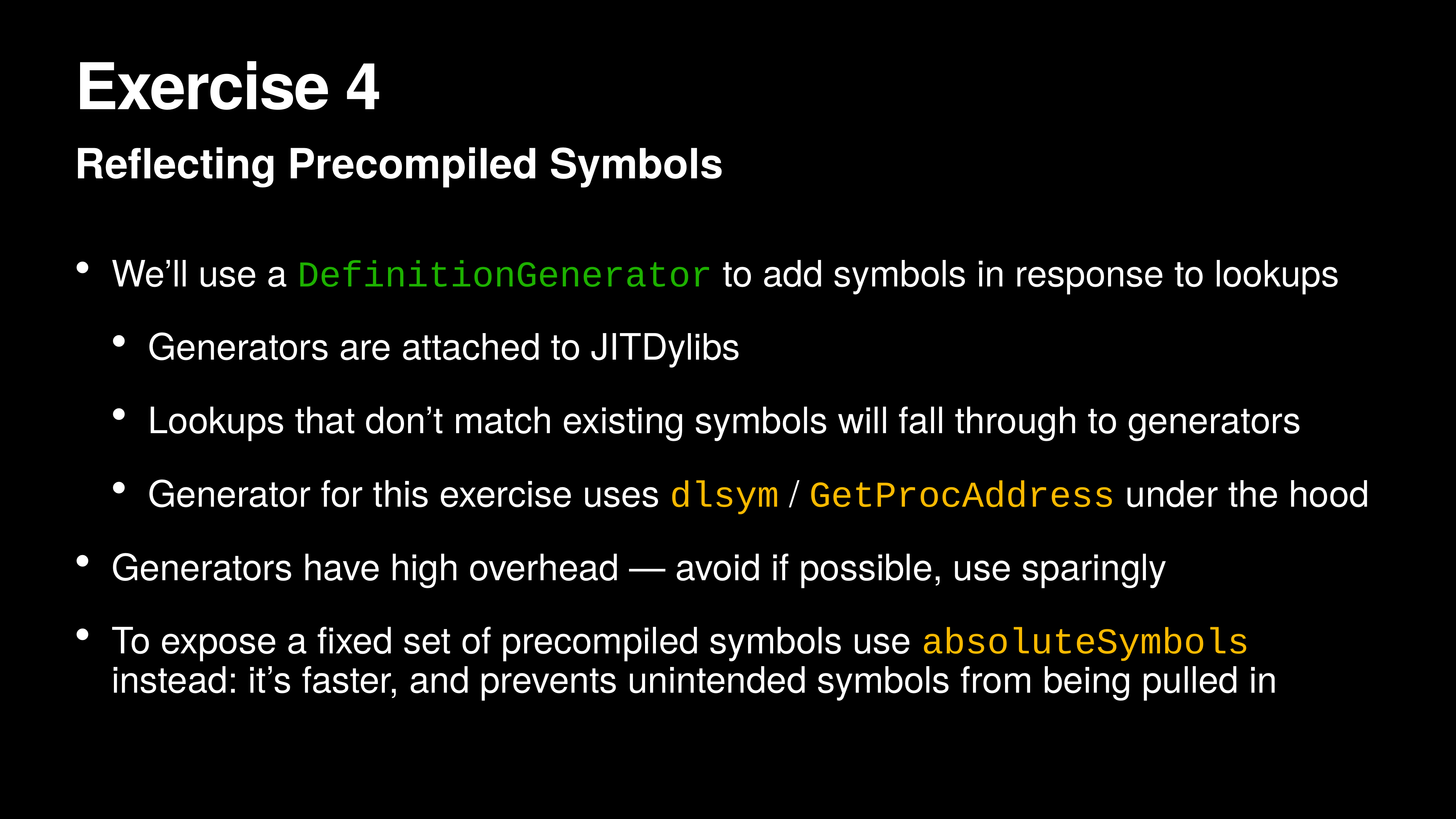

# Exercise 4
Reflecting Precompiled Symbols
We’ll use a DefinitionGenerator to add symbols in response to lookups
Generators are attached to JITDylibs
Lookups that don’t match existing symbols will fall through to generators
Generator for this exercise uses dlsym / GetProcAddress under the hood
Generators have high overhead — avoid if possible, use sparingly
To expose a fixed set of precompiled symbols use absoluteSymbols instead: it’s faster, and prevents unintended symbols from being pulled in